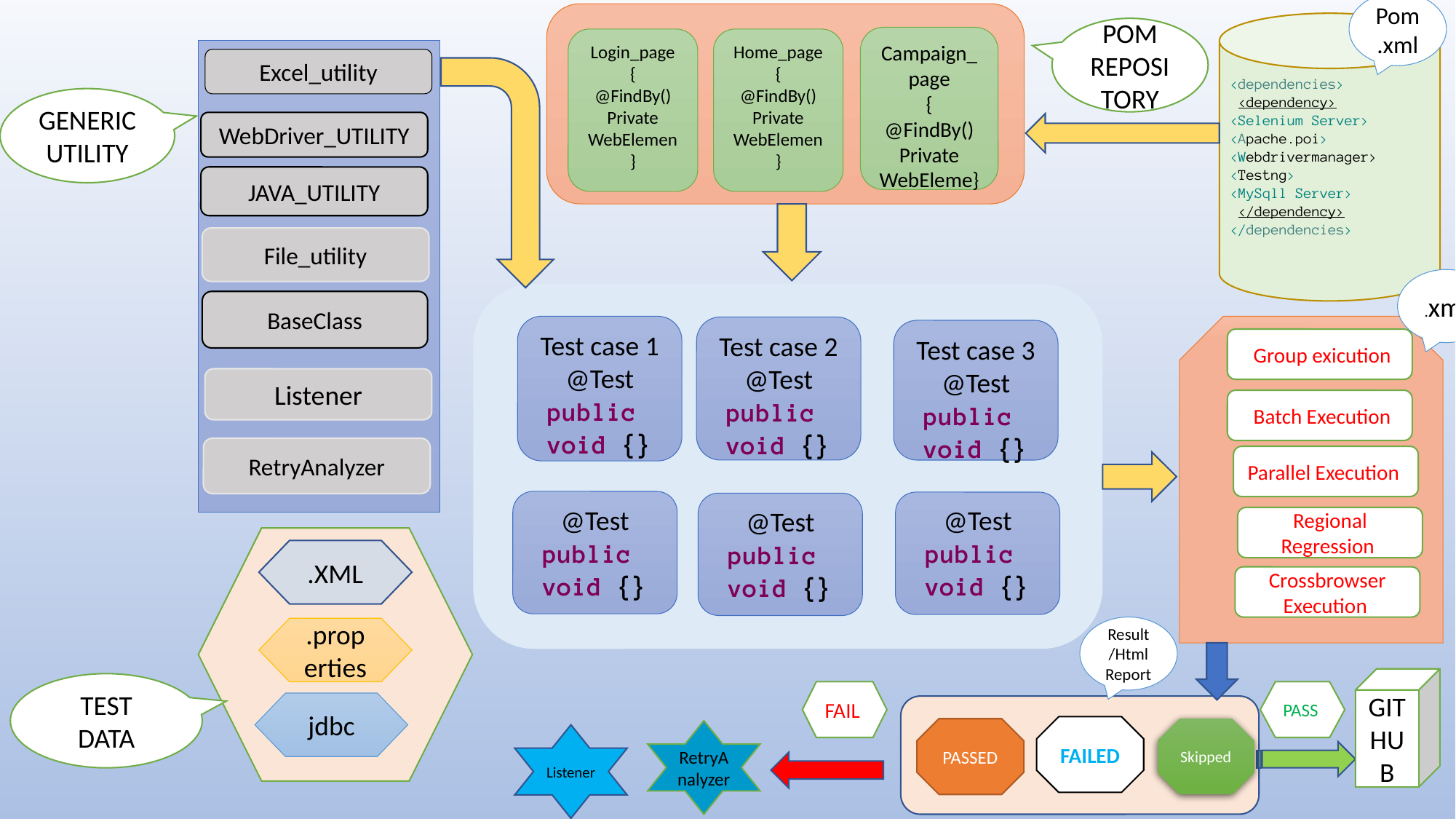

POM REPOSITORY
Pom.xml

<dependencies>
 <dependency>
<Selenium Server>
<Apache.poi>
<Webdrivermanager>
<Testng>
<MySqll Server>
 </dependency>
</dependencies>

Campaign_page
{
@FindBy()
Private WebEleme}

Login_page
{
@FindBy()
Private WebElemen
}

Home_page
{
@FindBy()
Private WebElemen
}

GENERIC UTILITY
Excel_utility
WebDriver_UTILITY
JAVA_UTILITY
File_utility
BaseClass

.xml

Test case 1
@Test
public  void {}

Test case 2
@Test
public  void {}

Test case 3
@Test
public  void {}

 Group exicution
Listener
 Batch Execution
RetryAnalyzer
Parallel Execution

@Test
public  void {}
@Test
public  void {}
@Test
public  void {}
Regional Regression

.XML
Crossbrowser Execution
Result/Html Report
.properties
TEST DATA

GITHUB
FAIL
PASS
jdbc

FAILED
Skipped
PASSED
RetryAnalyzer
Listener